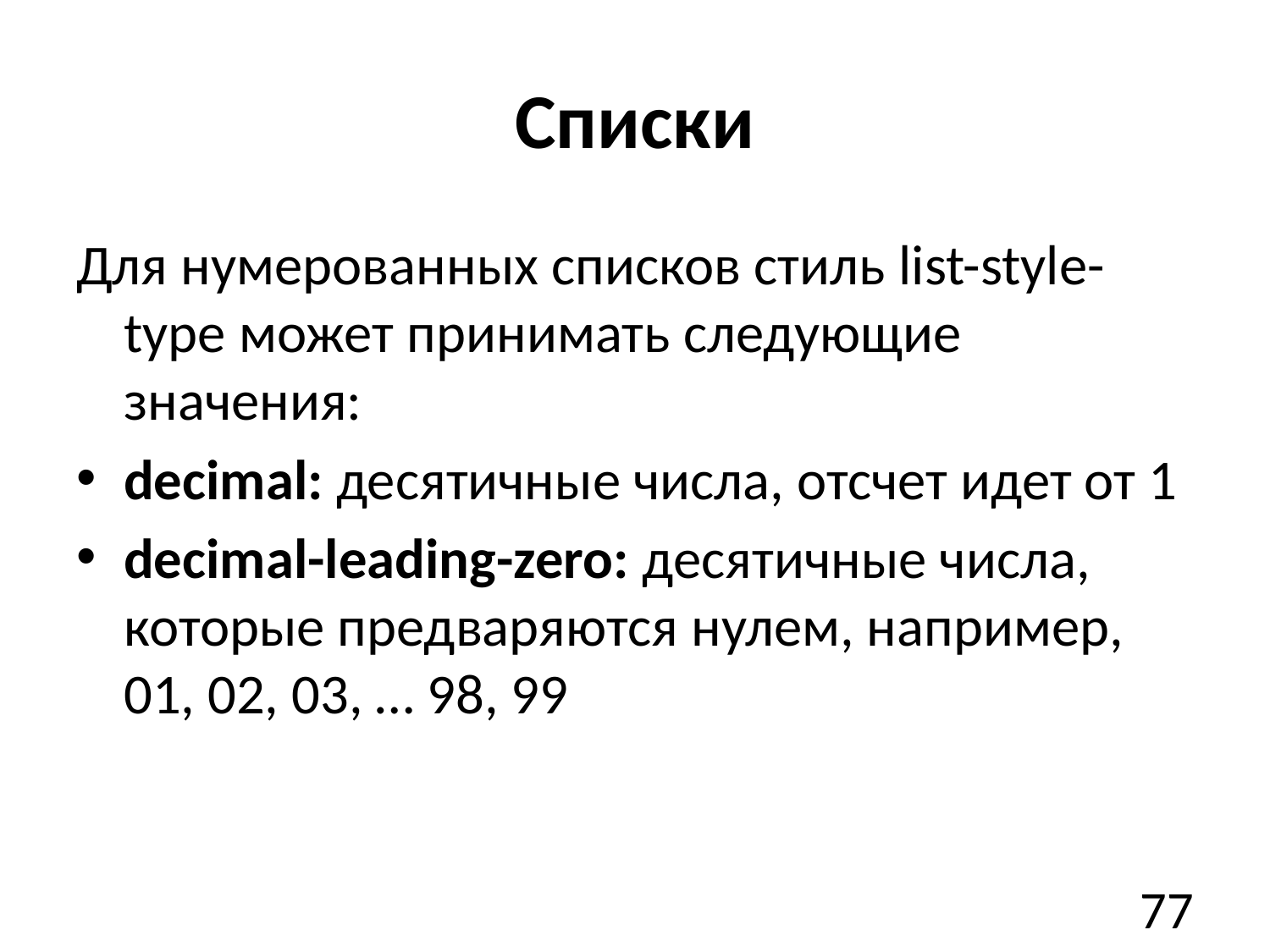

# Списки
Для нумерованных списков стиль list-style-type может принимать следующие значения:
decimal: десятичные числа, отсчет идет от 1
decimal-leading-zero: десятичные числа, которые предваряются нулем, например, 01, 02, 03, … 98, 99

77